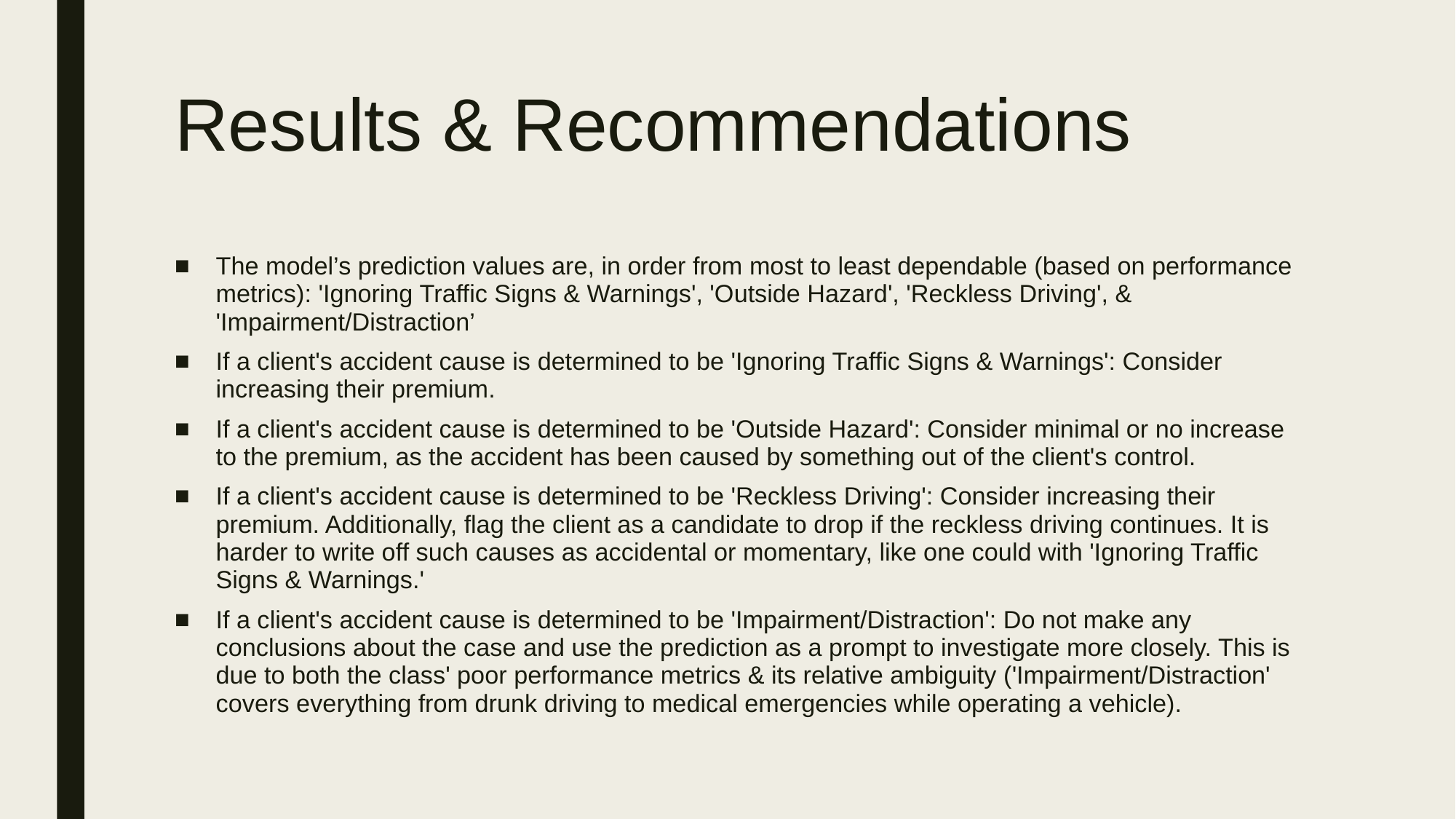

# Results & Recommendations
The model’s prediction values are, in order from most to least dependable (based on performance metrics): 'Ignoring Traffic Signs & Warnings', 'Outside Hazard', 'Reckless Driving', & 'Impairment/Distraction’
If a client's accident cause is determined to be 'Ignoring Traffic Signs & Warnings': Consider increasing their premium.
If a client's accident cause is determined to be 'Outside Hazard': Consider minimal or no increase to the premium, as the accident has been caused by something out of the client's control.
If a client's accident cause is determined to be 'Reckless Driving': Consider increasing their premium. Additionally, flag the client as a candidate to drop if the reckless driving continues. It is harder to write off such causes as accidental or momentary, like one could with 'Ignoring Traffic Signs & Warnings.'
If a client's accident cause is determined to be 'Impairment/Distraction': Do not make any conclusions about the case and use the prediction as a prompt to investigate more closely. This is due to both the class' poor performance metrics & its relative ambiguity ('Impairment/Distraction' covers everything from drunk driving to medical emergencies while operating a vehicle).